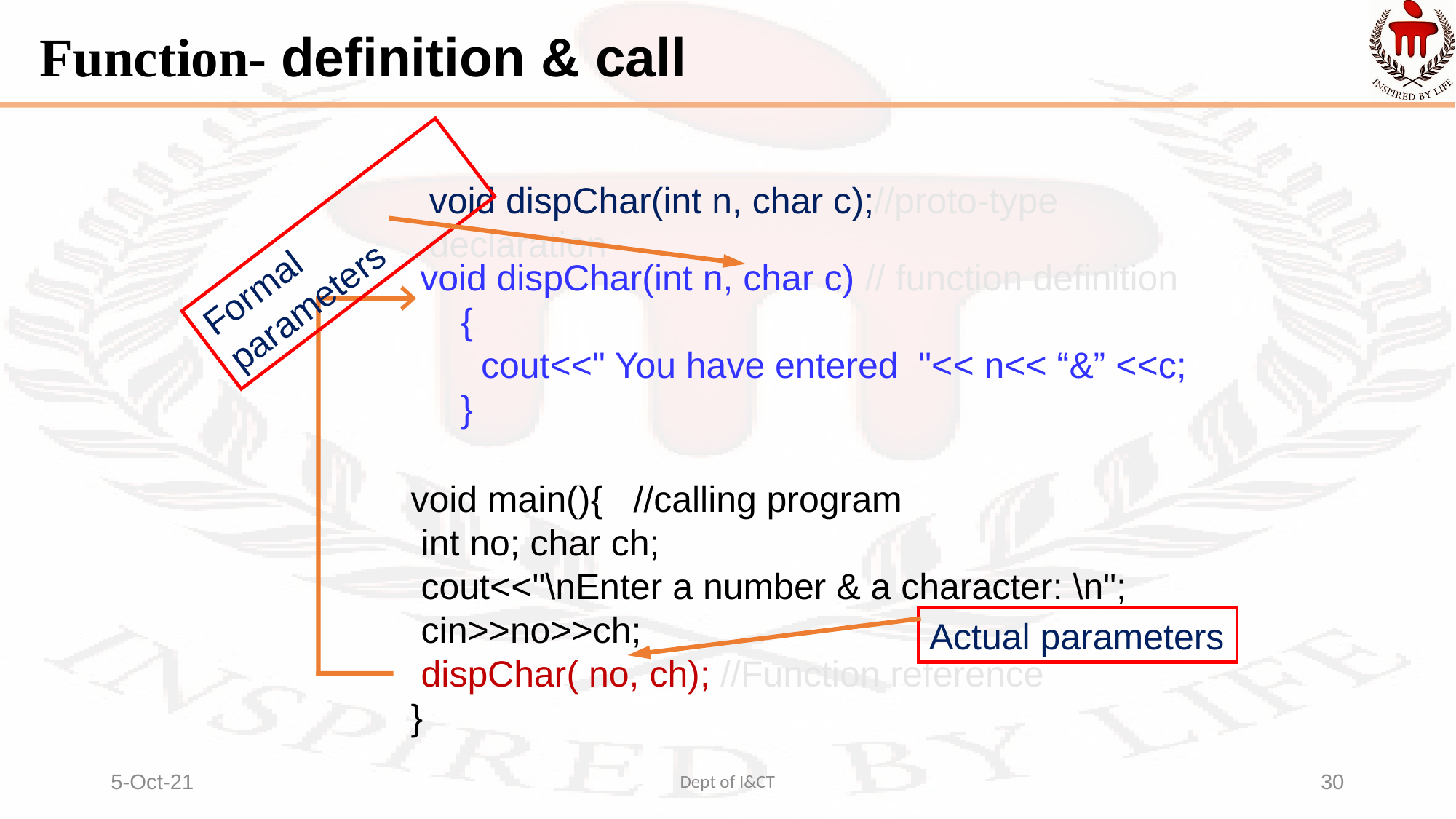

# Function- definition & call

void dispChar(int n, char c);//proto-type declaration
Formal parameters

void dispChar(int n, char c) // function definition
    {
      cout<<" You have entered  "<< n<< “&” <<c;
    }

void main(){   //calling program
 int no; char ch;
 cout<<"\nEnter a number & a character: \n";
 cin>>no>>ch;
 dispChar( no, ch); //Function reference
}
Actual parameters

5-Oct-21
Dept of I&CT
30